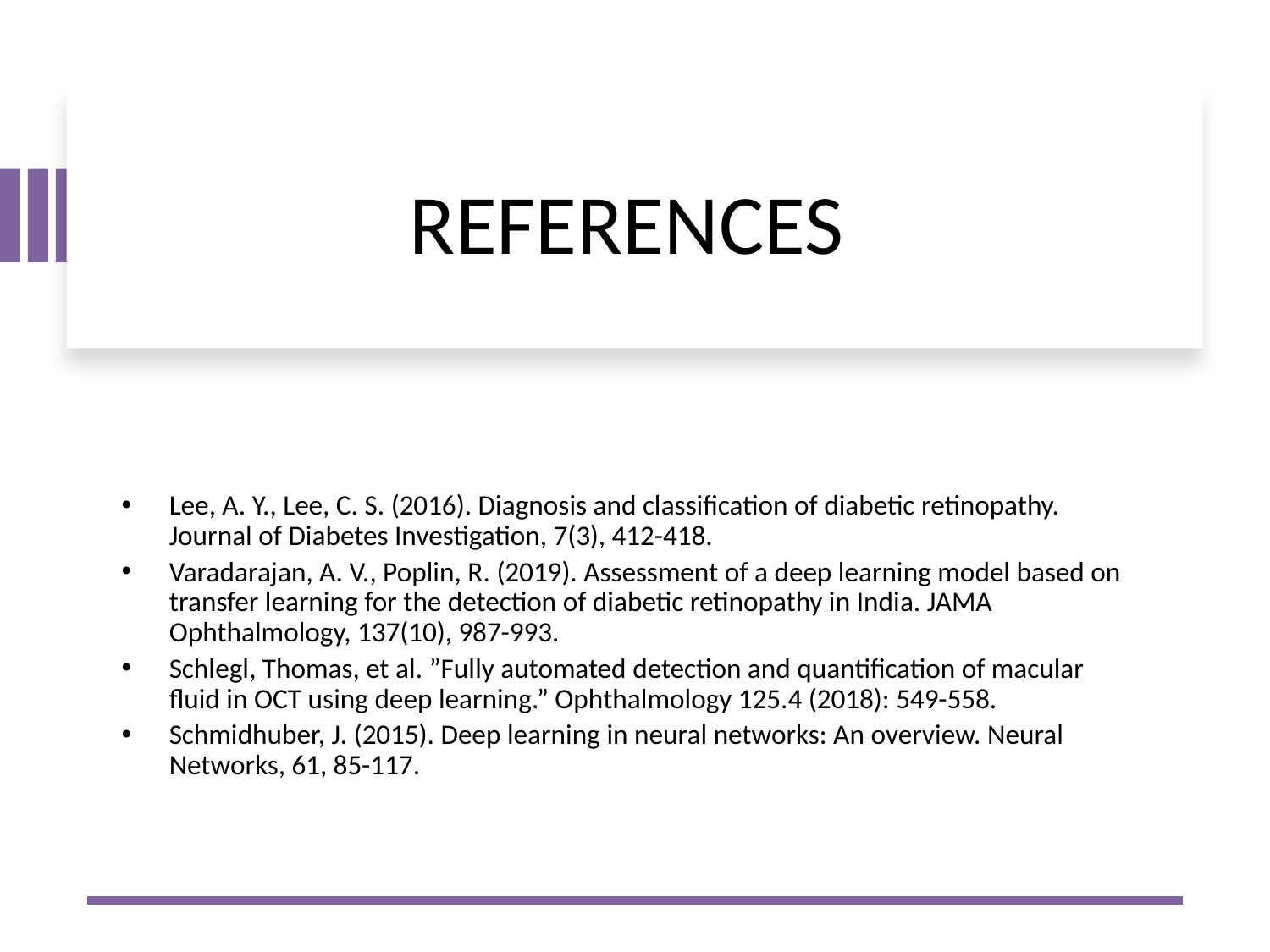

# REFERENCES

Lee, A. Y., Lee, C. S. (2016). Diagnosis and classification of diabetic retinopathy. Journal of Diabetes Investigation, 7(3), 412-418.
Varadarajan, A. V., Poplin, R. (2019). Assessment of a deep learning model based on transfer learning for the detection of diabetic retinopathy in India. JAMA Ophthalmology, 137(10), 987-993.
Schlegl, Thomas, et al. ”Fully automated detection and quantification of macular fluid in OCT using deep learning.” Ophthalmology 125.4 (2018): 549-558.
Schmidhuber, J. (2015). Deep learning in neural networks: An overview. Neural Networks, 61, 85-117.